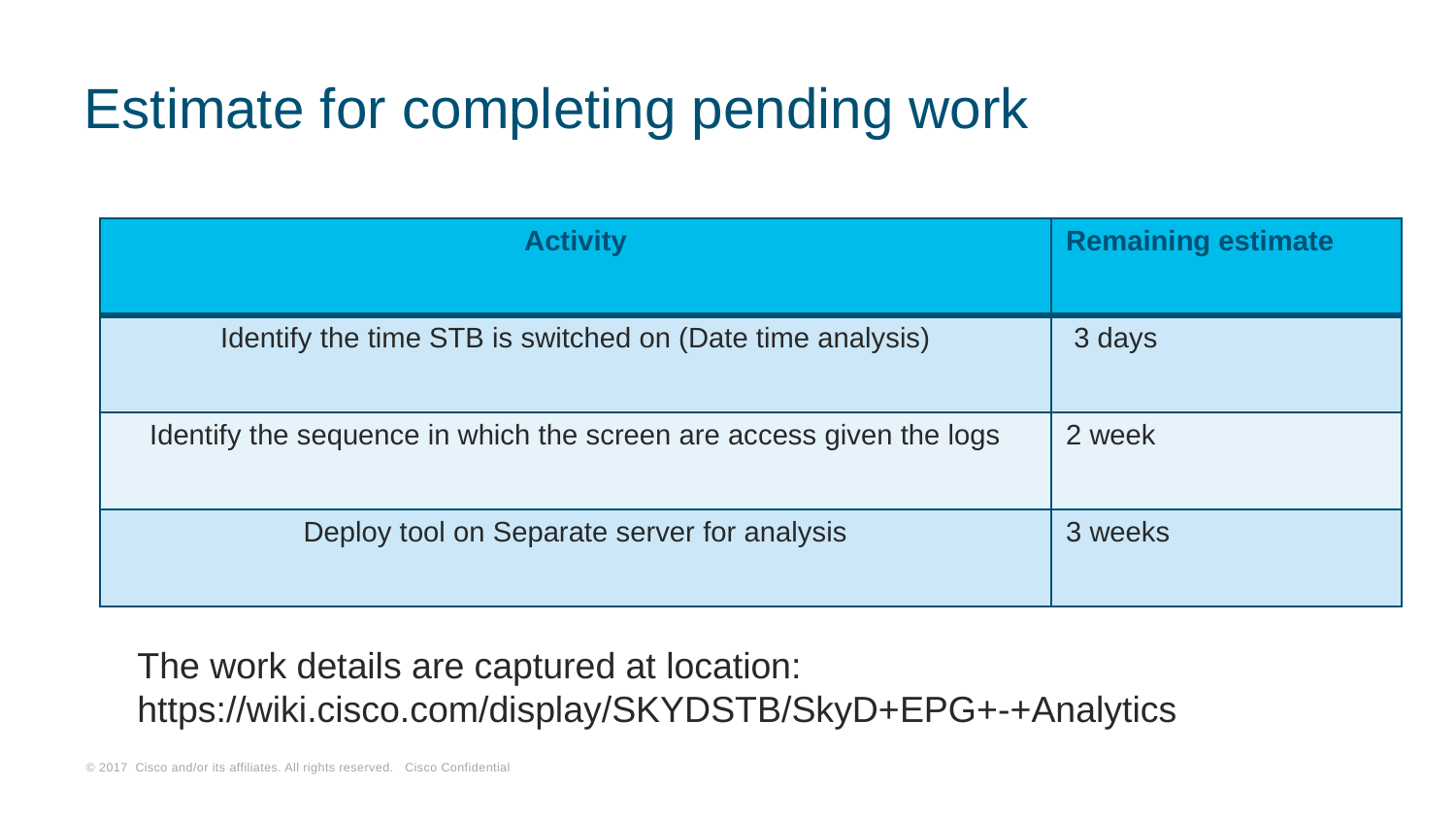

# Estimate for completing pending work
| Activity | Remaining estimate |
| --- | --- |
| Identify the time STB is switched on (Date time analysis) | 3 days |
| Identify the sequence in which the screen are access given the logs | 2 week |
| Deploy tool on Separate server for analysis | 3 weeks |
The work details are captured at location:
https://wiki.cisco.com/display/SKYDSTB/SkyD+EPG+-+Analytics